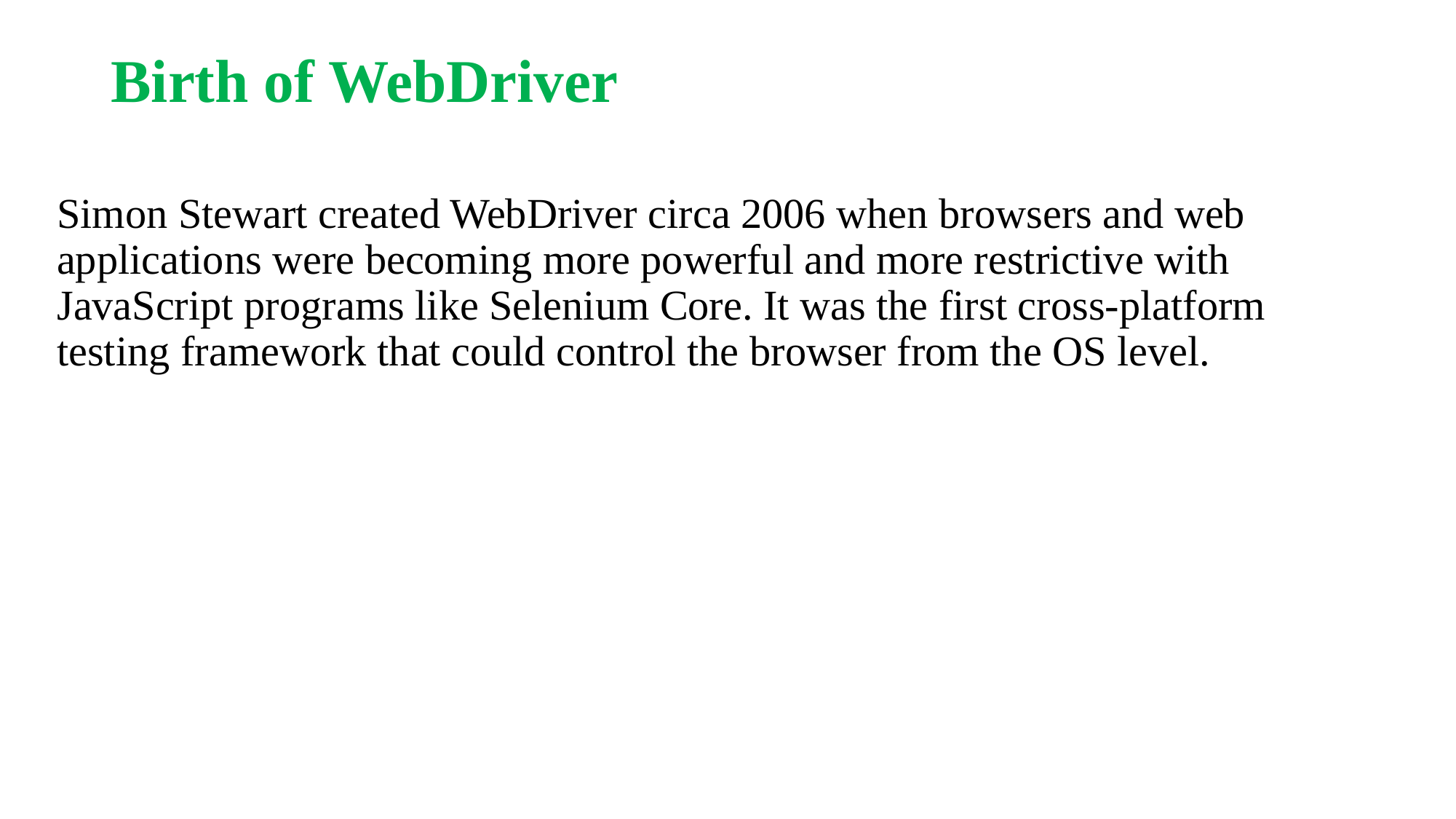

# Birth of WebDriver
Simon Stewart created WebDriver circa 2006 when browsers and web applications were becoming more powerful and more restrictive with JavaScript programs like Selenium Core. It was the first cross-platform testing framework that could control the browser from the OS level.